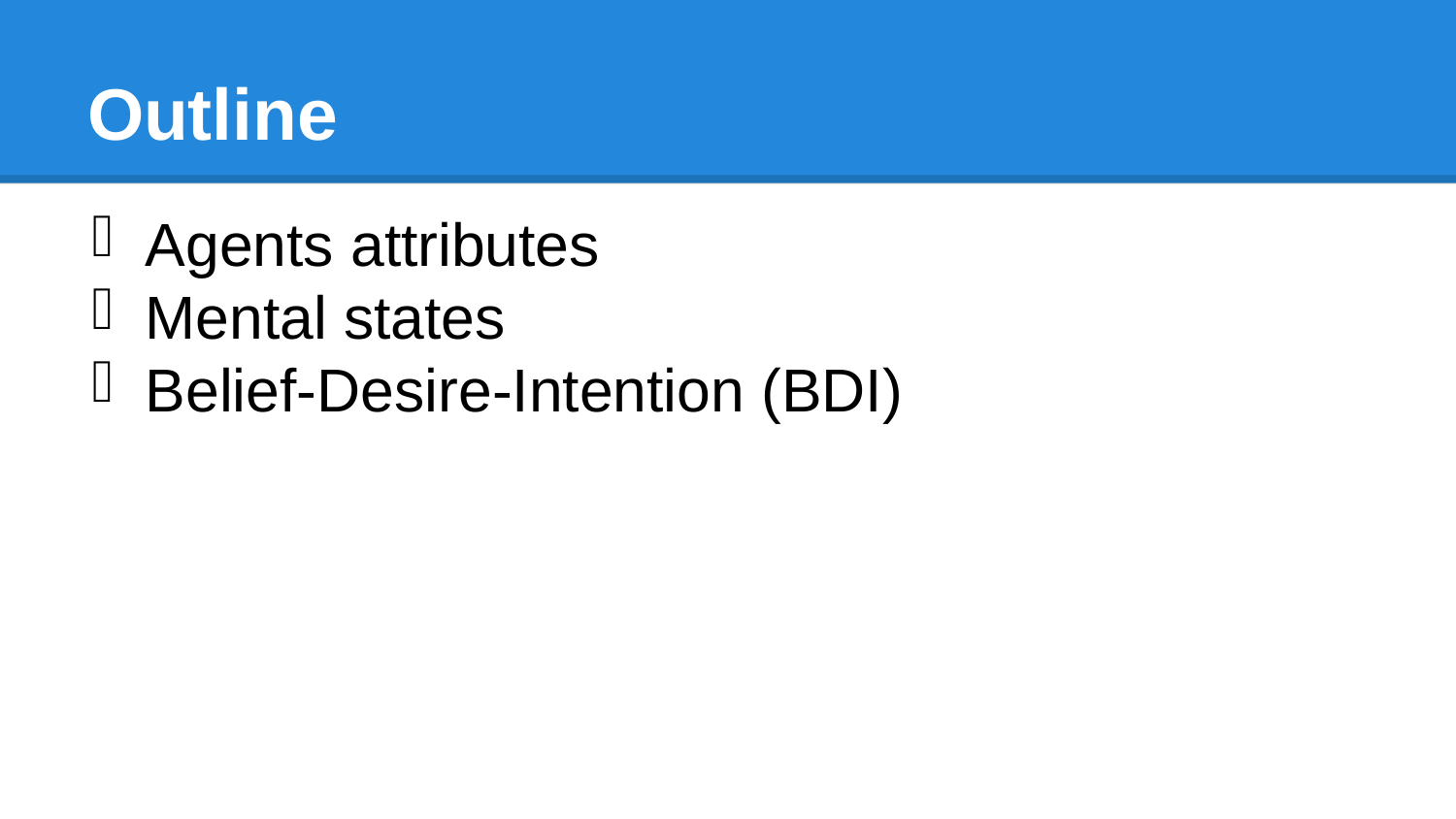

# Outline
Agents attributes
Mental states
Belief-Desire-Intention (BDI)